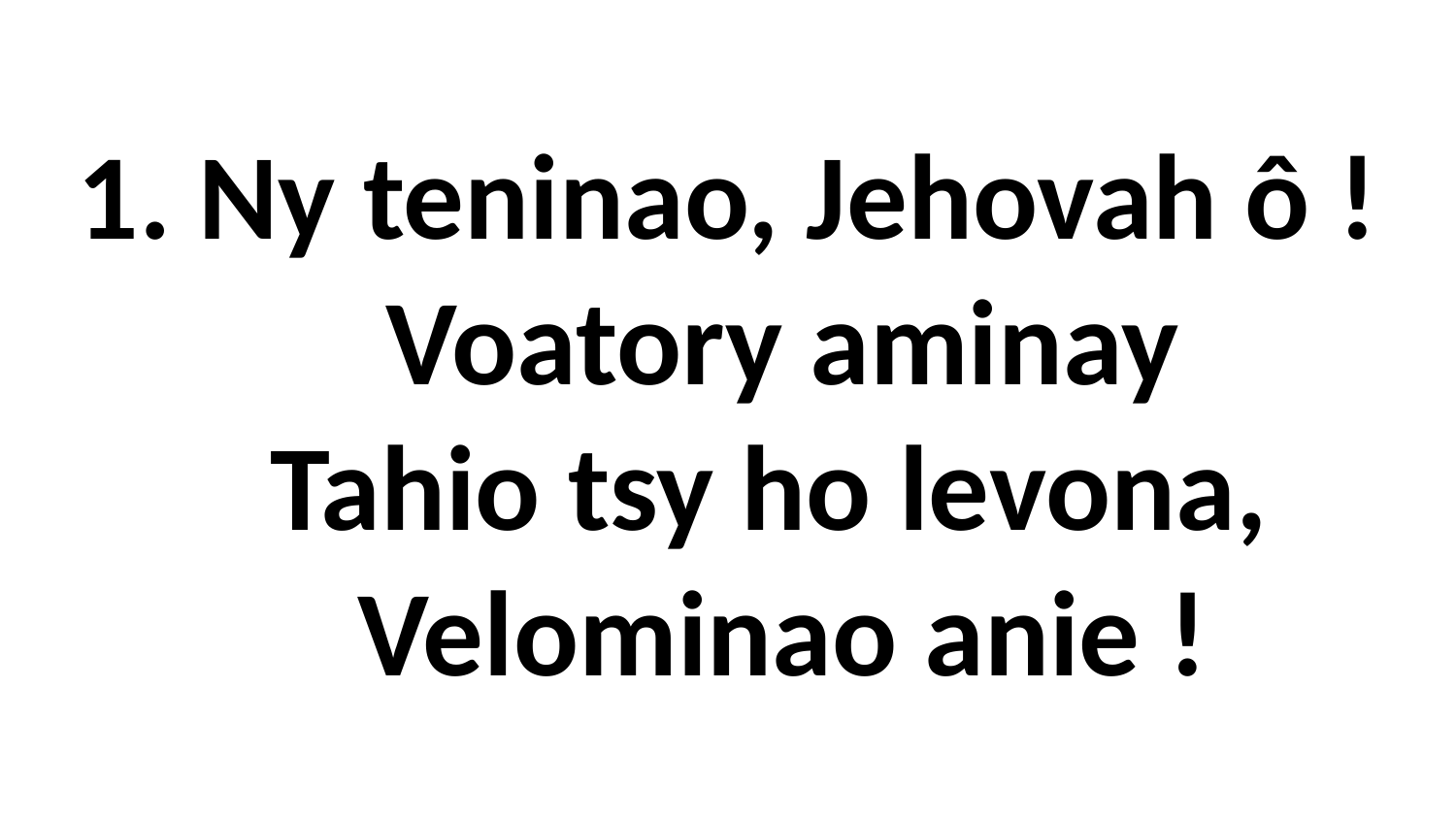

# 1. Ny teninao, Jehovah ô ! Voatory aminay Tahio tsy ho levona, Velominao anie !